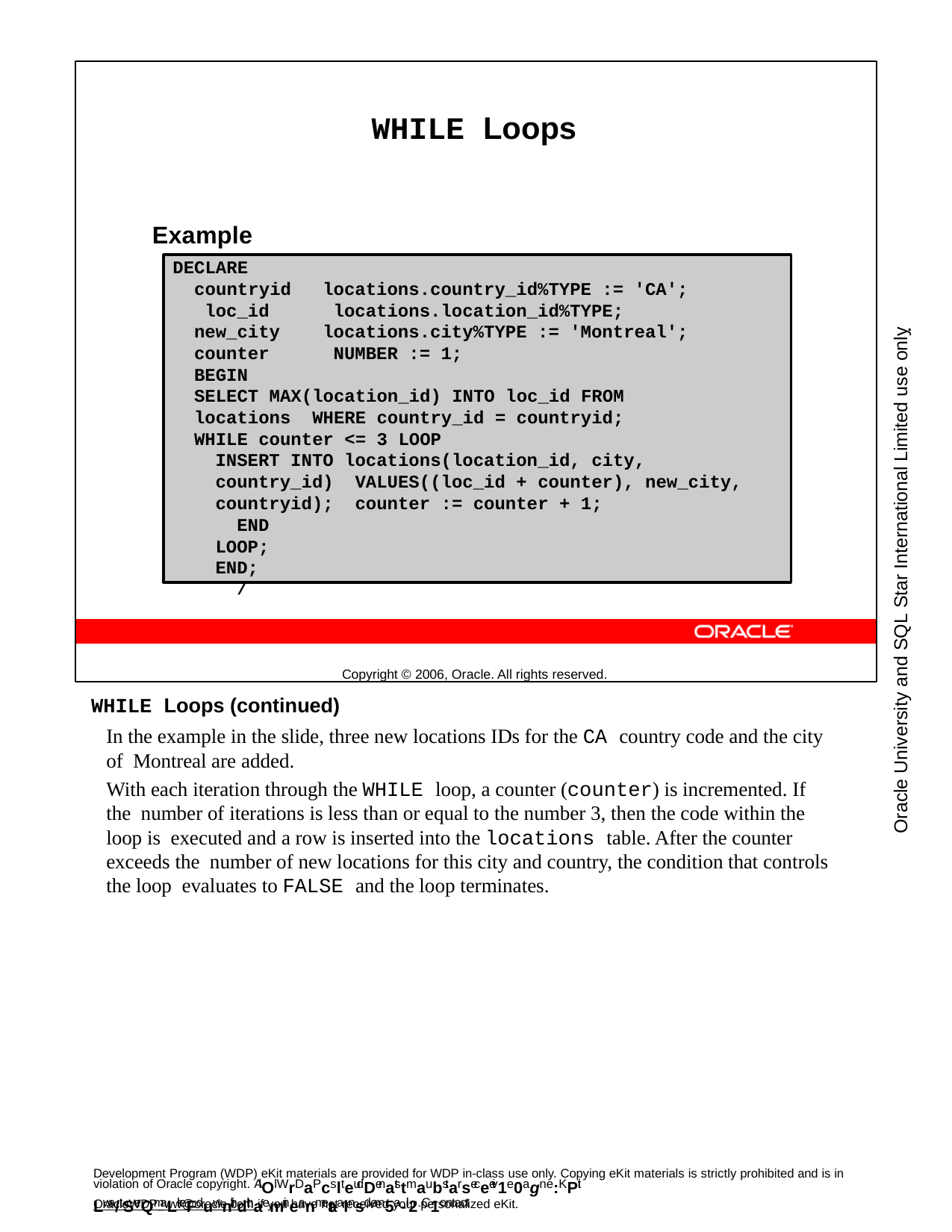

WHILE Loops

Example

Copyright © 2006, Oracle. All rights reserved.

DECLARE
countryid  loc_id  new_city  counter
BEGIN
locations.country_id%TYPE := 'CA';  locations.location_id%TYPE;  locations.city%TYPE := 'Montreal';  NUMBER := 1;
Oracle University and SQL Star International Limited use onlyฺ
SELECT MAX(location_id) INTO loc_id FROM locations  WHERE country_id = countryid;
WHILE counter <= 3 LOOP
INSERT INTO locations(location_id, city, country_id)  VALUES((loc_id + counter), new_city, countryid);  counter := counter + 1;
END LOOP;  END;
/

WHILE Loops (continued)
In the example in the slide, three new locations IDs for the CA country code and the city of  Montreal are added.
With each iteration through the WHILE loop, a counter (counter) is incremented. If the  number of iterations is less than or equal to the number 3, then the code within the loop is  executed and a row is inserted into the locations table. After the counter exceeds the  number of new locations for this city and country, the condition that controls the loop  evaluates to FALSE and the loop terminates.
Development Program (WDP) eKit materials are provided for WDP in-class use only. Copying eKit materials is strictly prohibited and is in
violation of Oracle copyright. AlOl WrDaPcslteudDenatstmaubstarseceeiv1e0agn e:KPit Lwa/tSerQmaLrkeFduwnithdthaemir neanmetaalnsd em5a-il2. C1ontact
OracleWDP_ww@oracle.com if you have not received your personalized eKit.